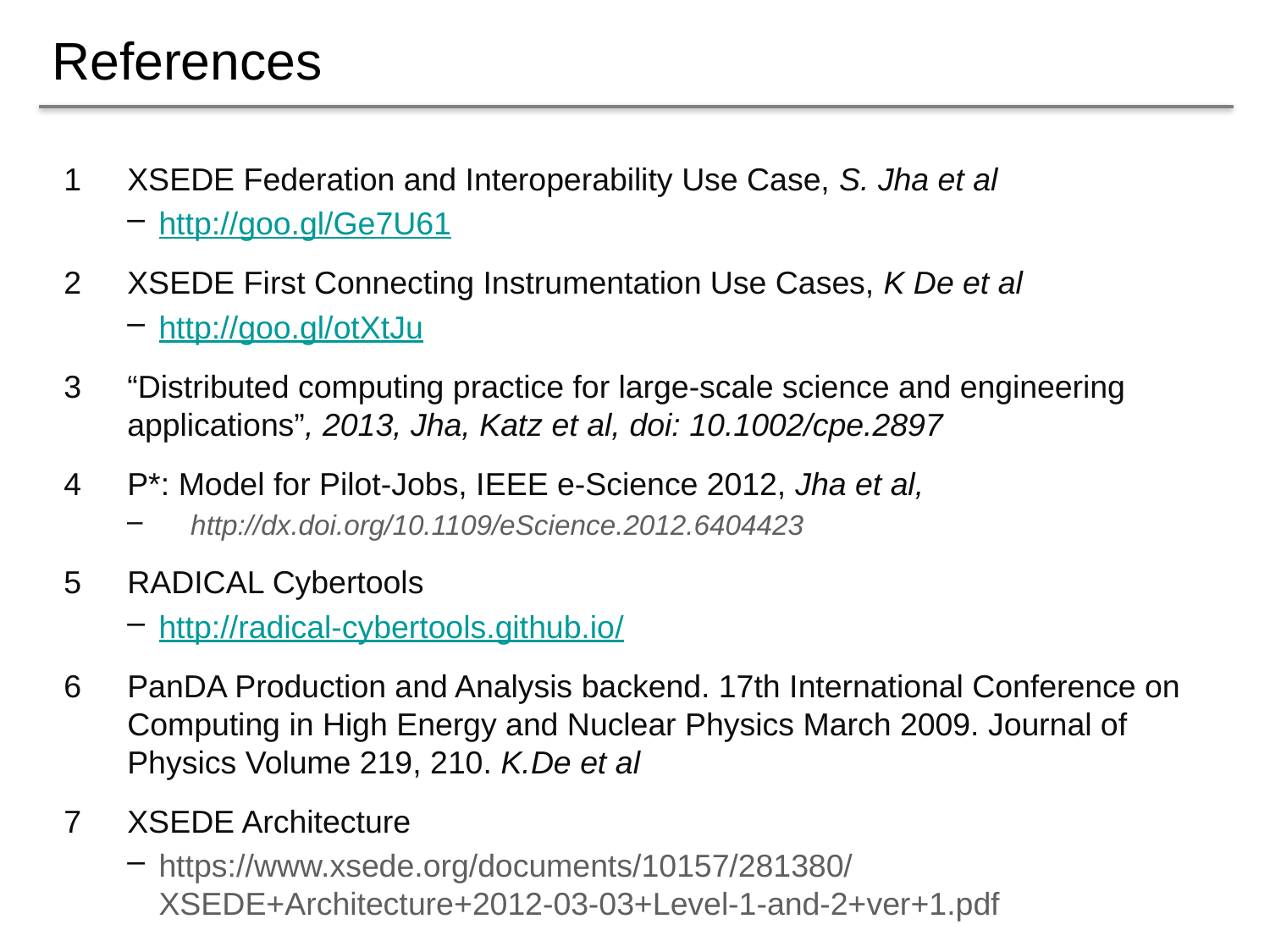

# References
XSEDE Federation and Interoperability Use Case, S. Jha et al
http://goo.gl/Ge7U61
XSEDE First Connecting Instrumentation Use Cases, K De et al
http://goo.gl/otXtJu
“Distributed computing practice for large-scale science and engineering applications”, 2013, Jha, Katz et al, doi: 10.1002/cpe.2897
P*: Model for Pilot-Jobs, IEEE e-Science 2012, Jha et al,
http://dx.doi.org/10.1109/eScience.2012.6404423
RADICAL Cybertools
http://radical-cybertools.github.io/
PanDA Production and Analysis backend. 17th International Conference on Computing in High Energy and Nuclear Physics March 2009. Journal of Physics Volume 219, 210. K.De et al
XSEDE Architecture
https://www.xsede.org/documents/10157/281380/XSEDE+Architecture+2012-03-03+Level-1-and-2+ver+1.pdf

14